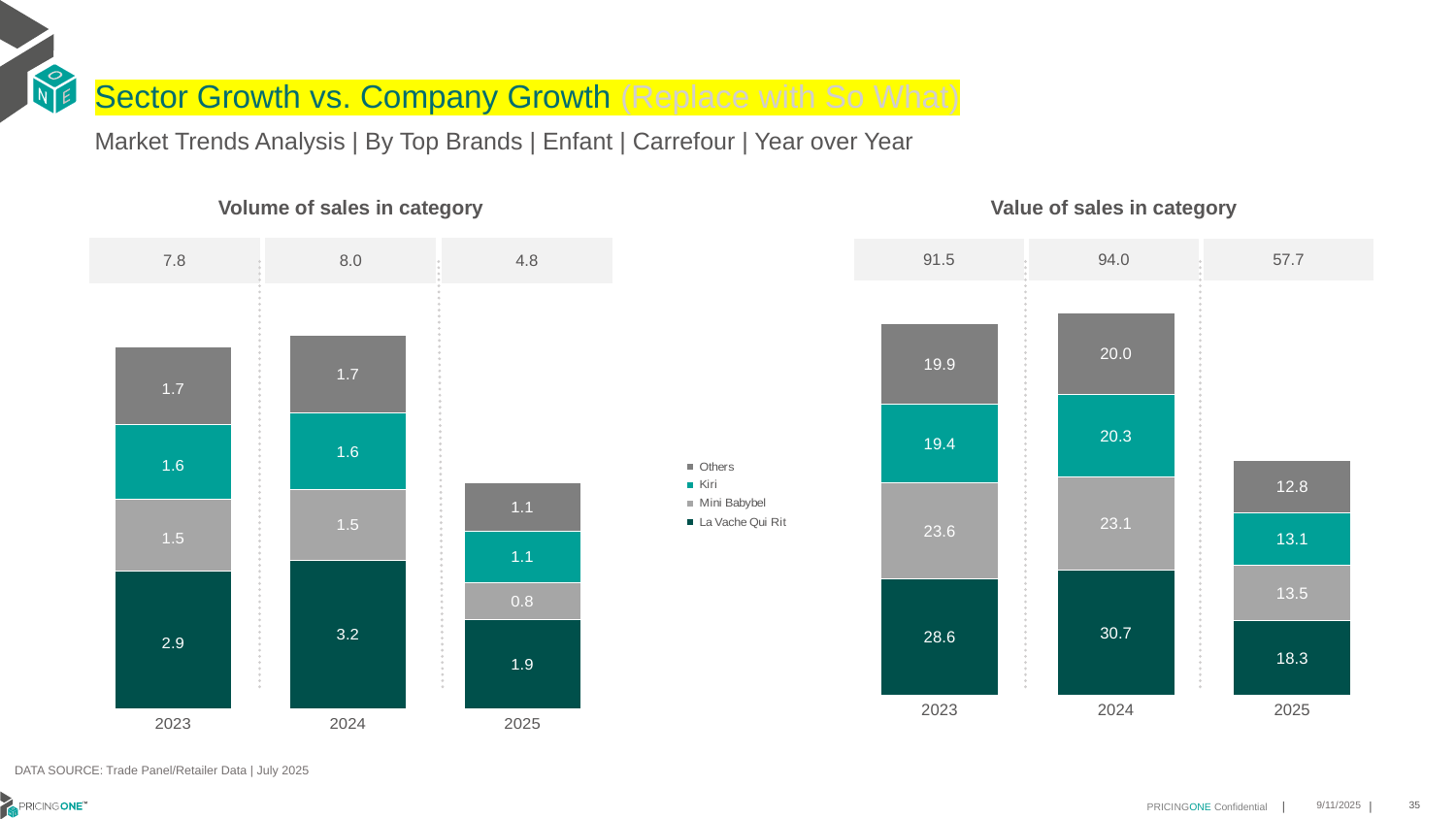

# Sector Growth vs. Company Growth (Replace with So What)
Market Trends Analysis | By Top Brands | Enfant | Carrefour | Year over Year
| Value of sales in category |  |  |
| --- | --- | --- |
| 91.5 | 94.0 | 57.7 |
| Volume of sales in category |  |  |
| --- | --- | --- |
| 7.8 | 8.0 | 4.8 |

### Chart

| Category | La Vache Qui Rit | Mini Babybel | Kiri | Others |
|---|---|---|---|---|
| 2023 | 28.606175 | 23.567103 | 19.361645 | 19.917561 |
| 2024 | 30.664611 | 23.055122 | 20.265773 | 19.967951 |
| 2025 | 18.292361 | 13.499564 | 13.10123 | 12.777548 |

### Chart

| Category | La Vache Qui Rit | Mini Babybel | Kiri | Others |
|---|---|---|---|---|
| 2023 | 2.945843 | 1.539348 | 1.598698 | 1.66988 |
| 2024 | 3.188156 | 1.503334 | 1.638781 | 1.665074 |
| 2025 | 1.906175 | 0.805693 | 1.080346 | 1.052015 |
DATA SOURCE: Trade Panel/Retailer Data | July 2025

9/11/2025
35